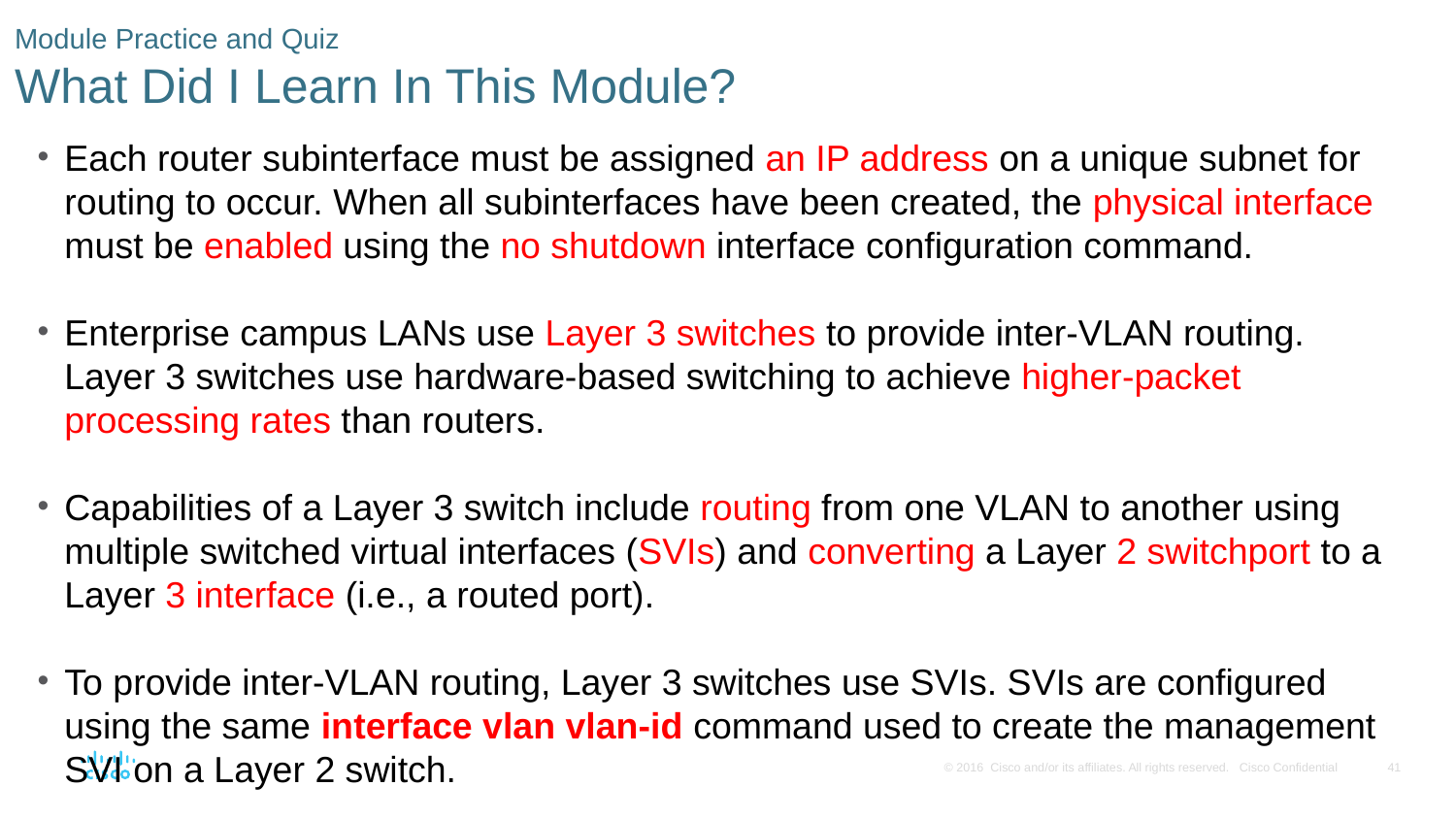

# Module Practice and Quiz What Did I Learn In This Module?
Each router subinterface must be assigned an IP address on a unique subnet for routing to occur. When all subinterfaces have been created, the physical interface must be enabled using the no shutdown interface configuration command.

Enterprise campus LANs use Layer 3 switches to provide inter-VLAN routing. Layer 3 switches use hardware-based switching to achieve higher-packet processing rates than routers.

Capabilities of a Layer 3 switch include routing from one VLAN to another using multiple switched virtual interfaces (SVIs) and converting a Layer 2 switchport to a Layer 3 interface (i.e., a routed port).

To provide inter-VLAN routing, Layer 3 switches use SVIs. SVIs are configured using the same interface vlan vlan-id command used to create the management SVI on a Layer 2 switch.